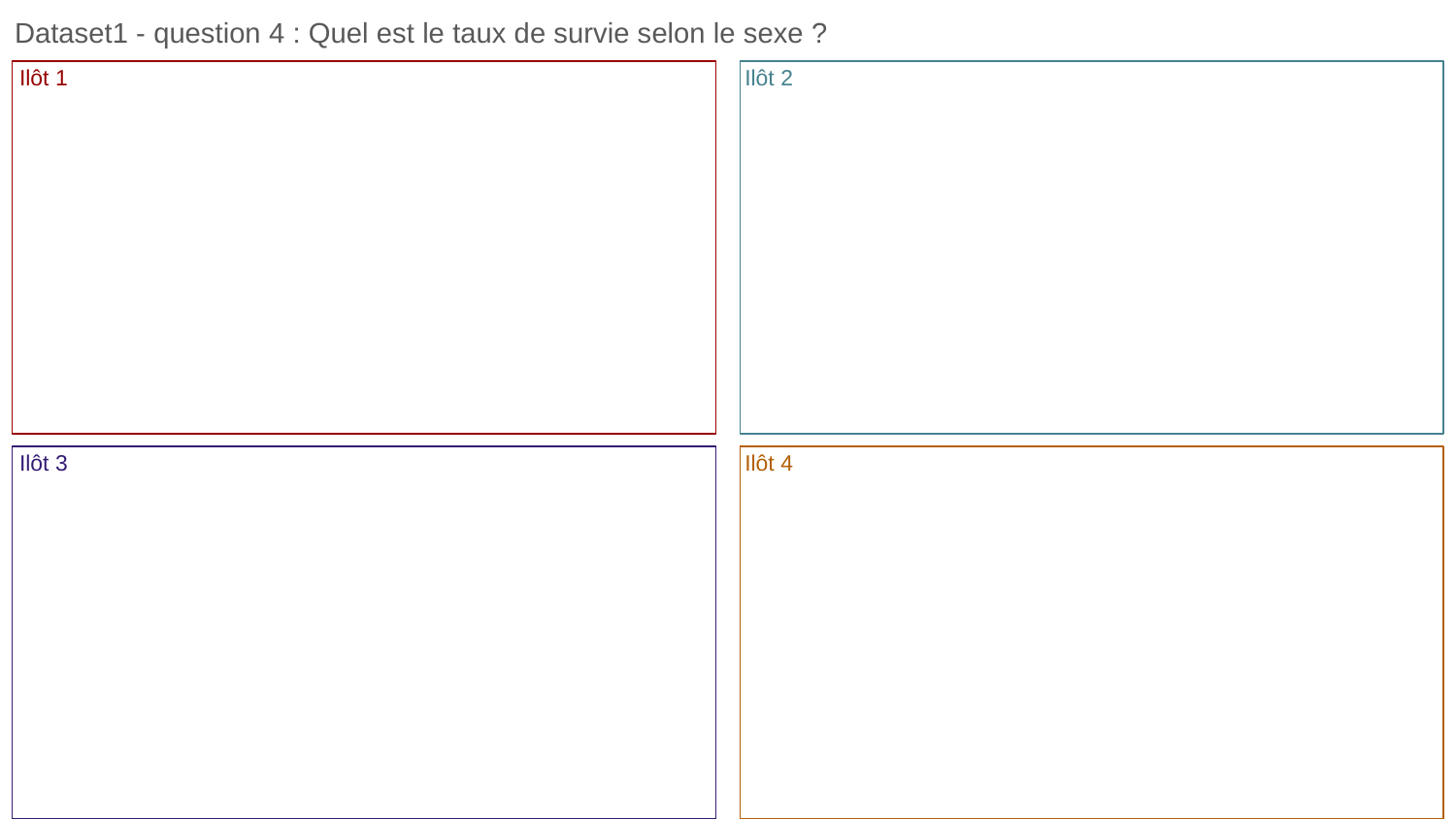

Dataset1 - question 4 : Quel est le taux de survie selon le sexe ?
Ilôt 1
Ilôt 2

Ilôt 3
Ilôt 4